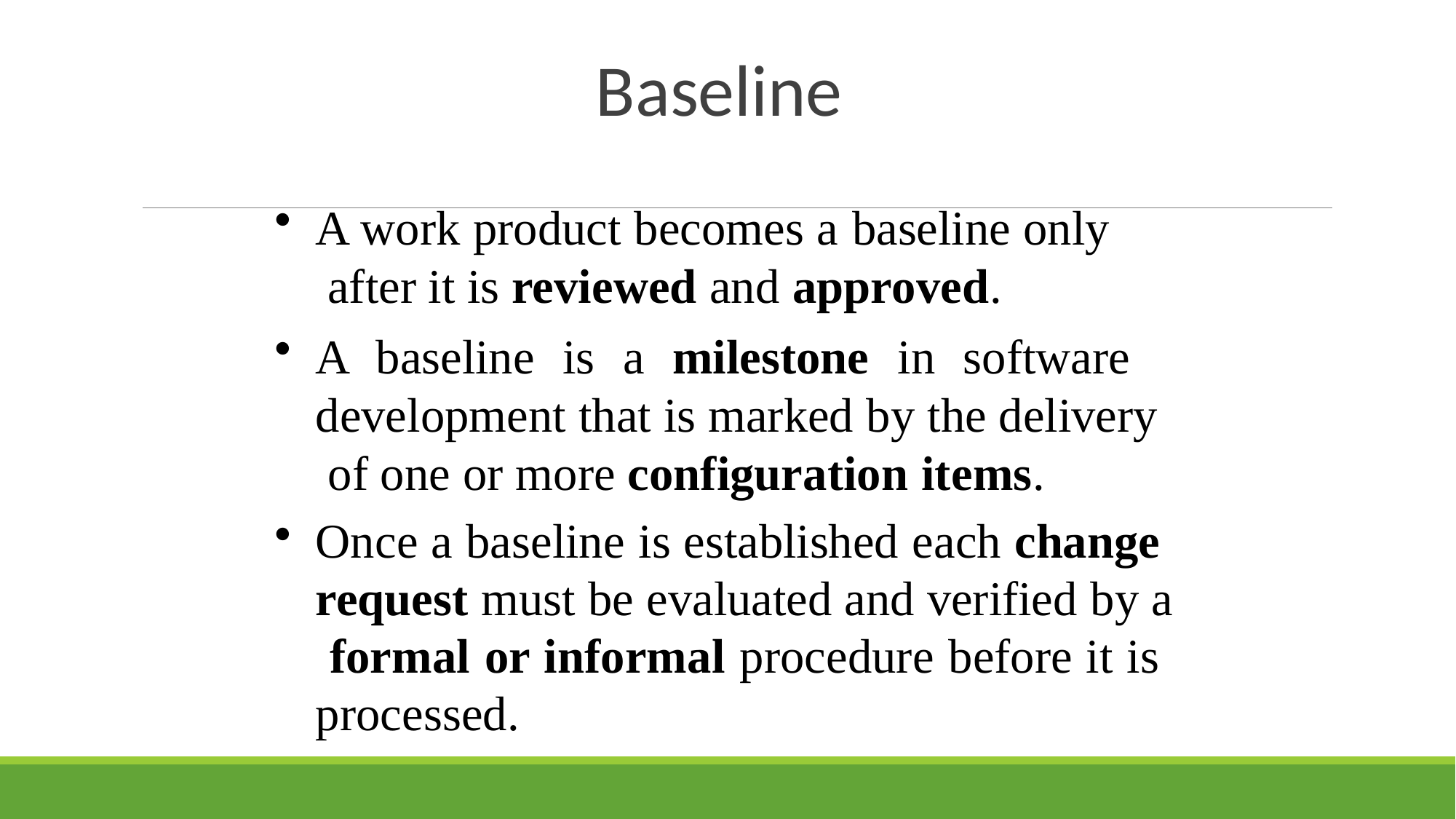

# Baseline
A work product becomes a baseline only  after it is reviewed and approved.
A baseline is a milestone in software  development that is marked by the delivery  of one or more configuration items.
Once a baseline is established each change  request must be evaluated and verified by a  formal or informal procedure before it is  processed.